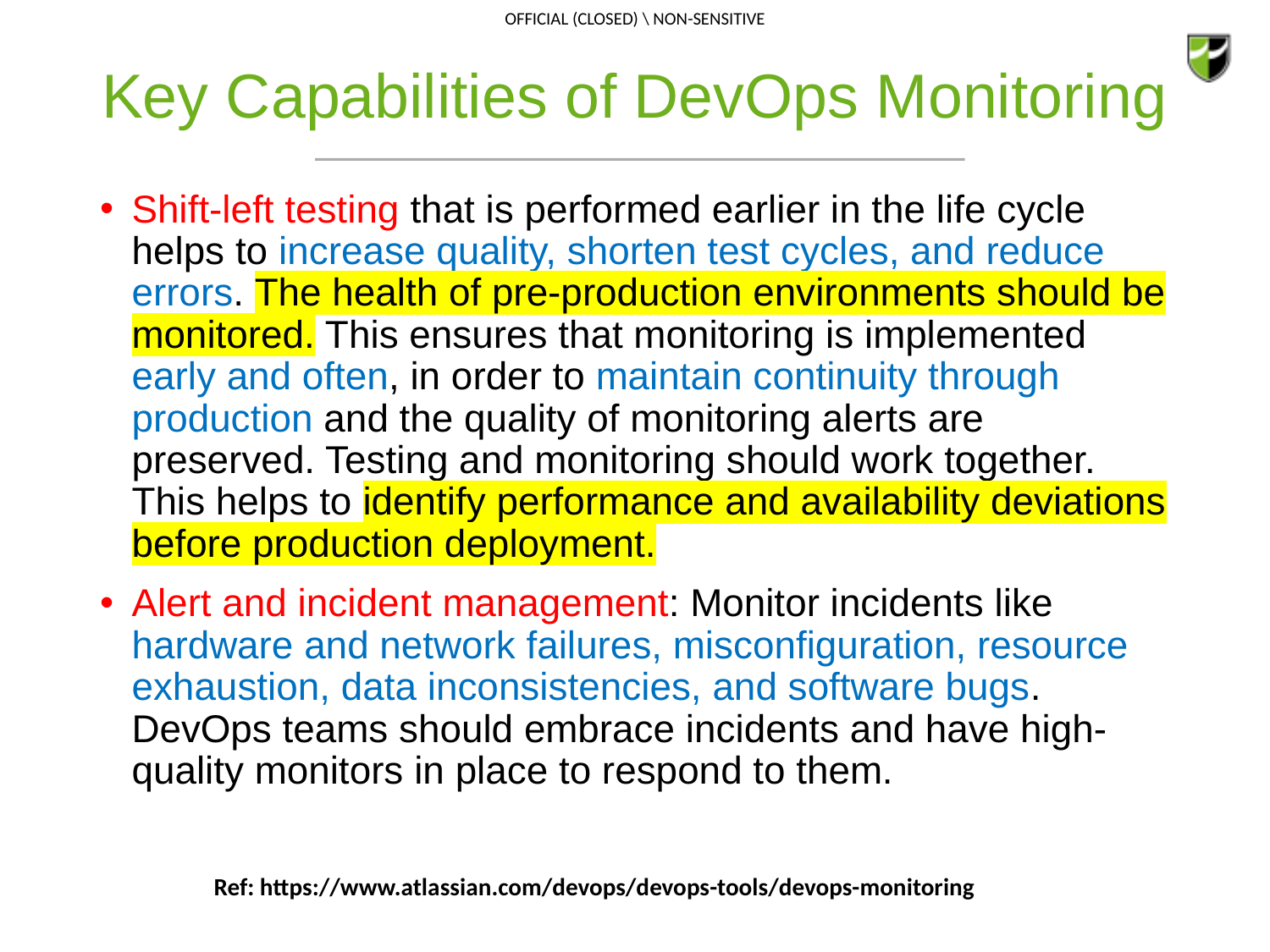

# Key Capabilities of DevOps Monitoring
Shift-left testing that is performed earlier in the life cycle helps to increase quality, shorten test cycles, and reduce errors. The health of pre-production environments should be monitored. This ensures that monitoring is implemented early and often, in order to maintain continuity through production and the quality of monitoring alerts are preserved. Testing and monitoring should work together. This helps to identify performance and availability deviations before production deployment.
Alert and incident management: Monitor incidents like hardware and network failures, misconfiguration, resource exhaustion, data inconsistencies, and software bugs. DevOps teams should embrace incidents and have high-quality monitors in place to respond to them.
Ref: https://www.atlassian.com/devops/devops-tools/devops-monitoring